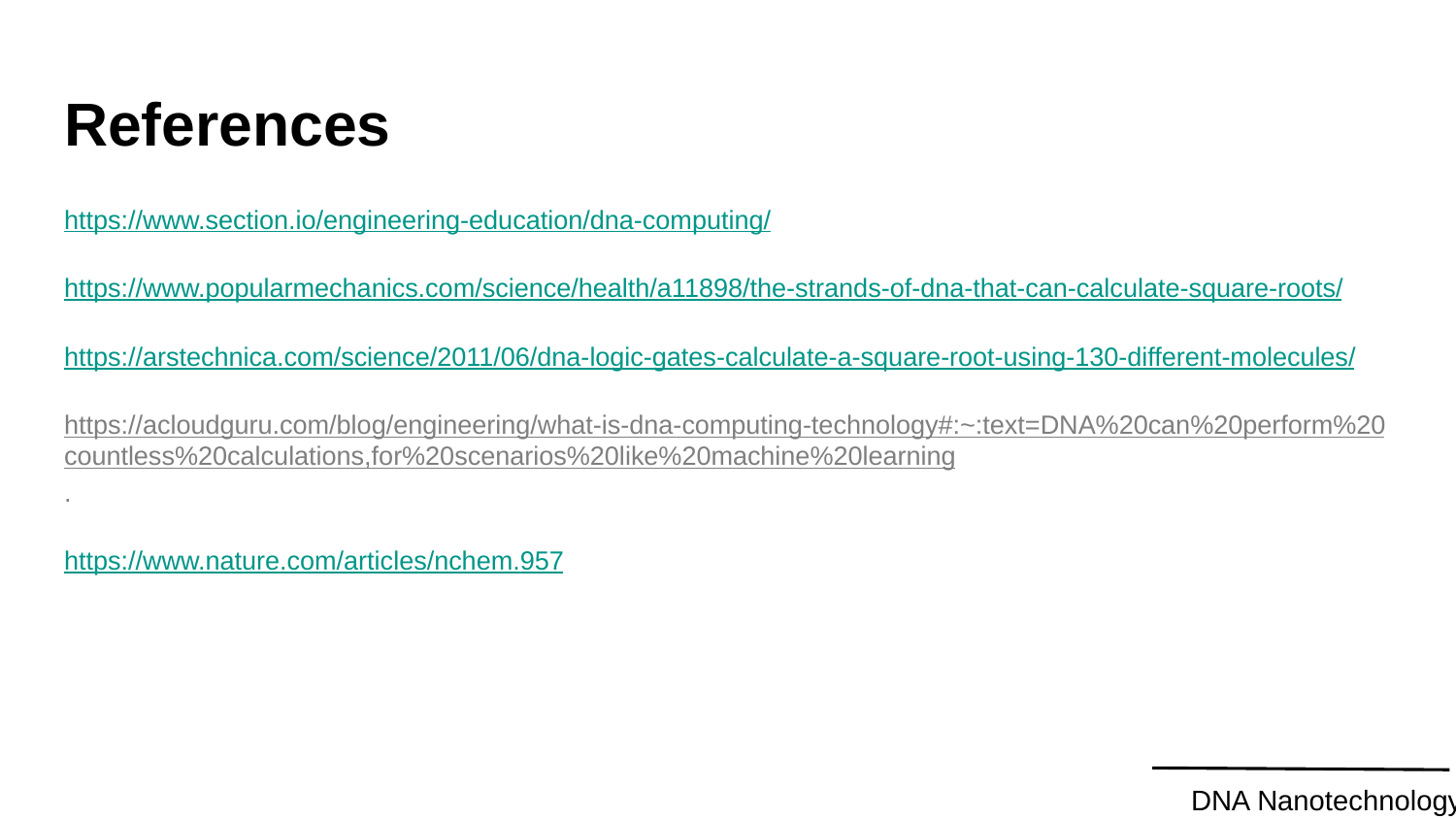

# References
https://www.section.io/engineering-education/dna-computing/
https://www.popularmechanics.com/science/health/a11898/the-strands-of-dna-that-can-calculate-square-roots/
https://arstechnica.com/science/2011/06/dna-logic-gates-calculate-a-square-root-using-130-different-molecules/
https://acloudguru.com/blog/engineering/what-is-dna-computing-technology#:~:text=DNA%20can%20perform%20countless%20calculations,for%20scenarios%20like%20machine%20learning.
https://www.nature.com/articles/nchem.957